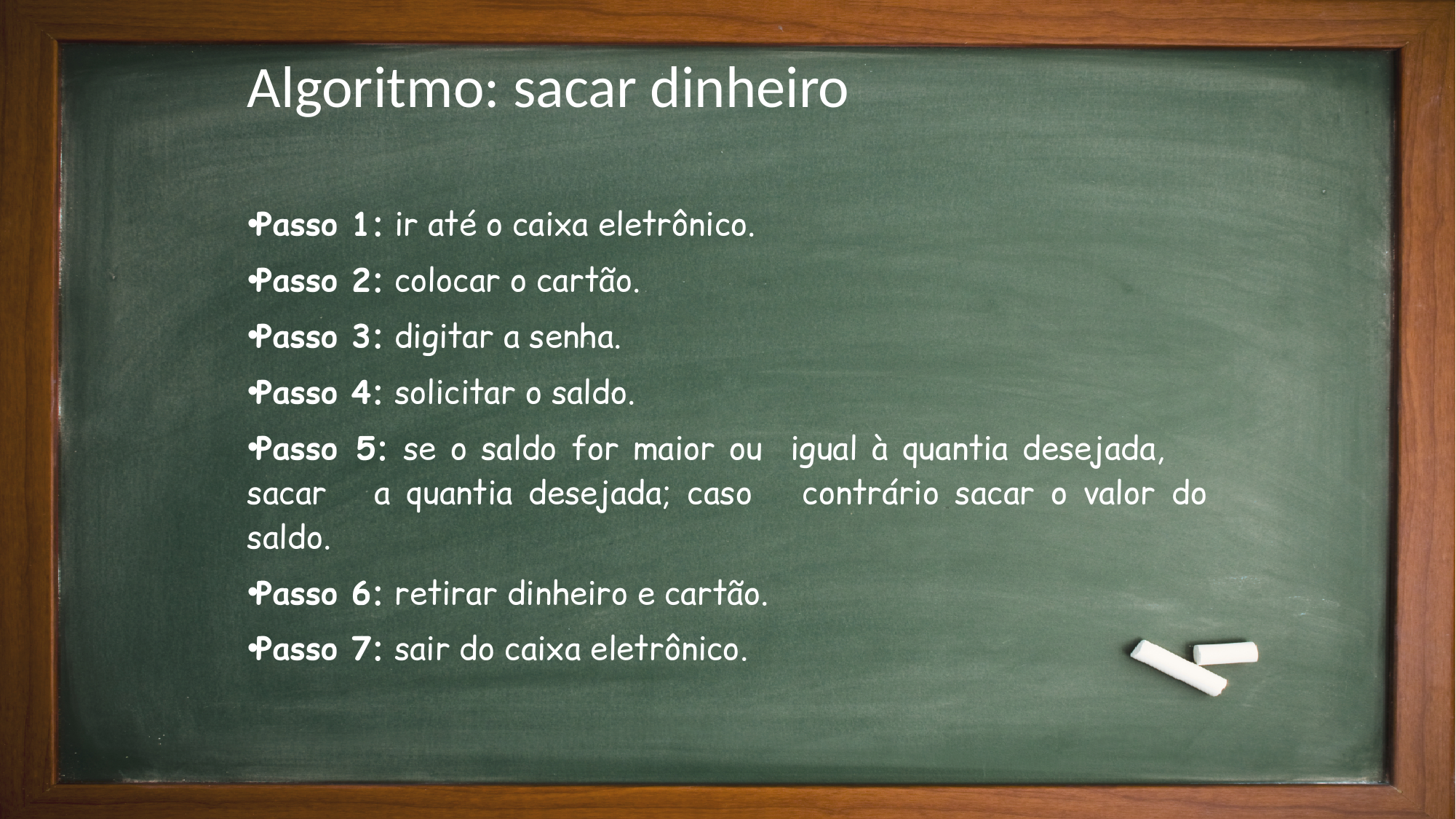

# Algoritmo: sacar dinheiro
Passo 1: ir até o caixa eletrônico.
Passo 2: colocar o cartão.
Passo 3: digitar a senha.
Passo 4: solicitar o saldo.
Passo 5: se o saldo for maior ou  igual à quantia desejada,    sacar 	a quantia desejada; caso 	contrário sacar o valor do saldo.
Passo 6: retirar dinheiro e cartão.
Passo 7: sair do caixa eletrônico.